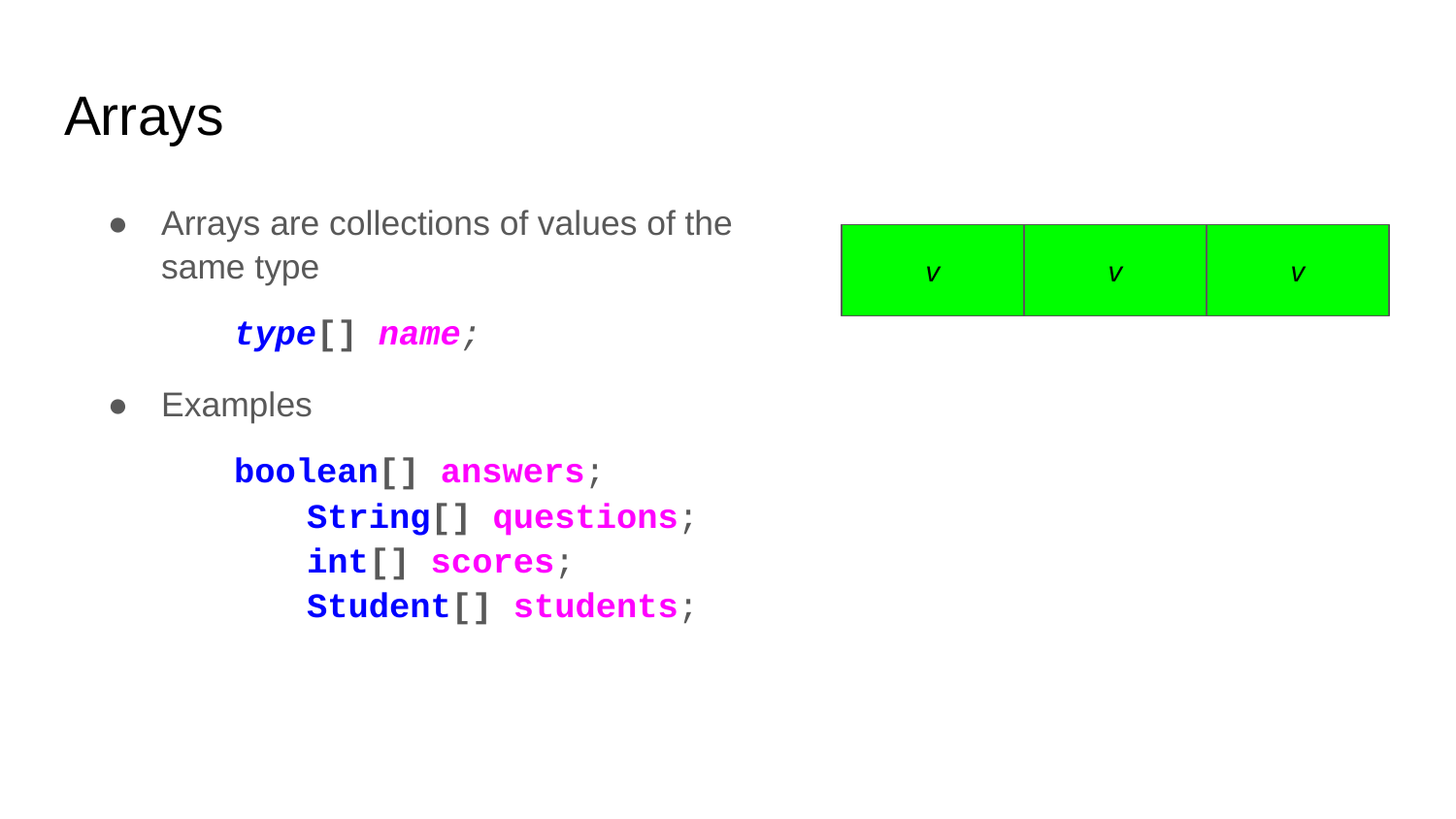

# Arrays
Arrays are collections of values of the
same type
type[] name;
Examples
boolean[] answers;
	String[] questions;
	int[] scores;
	Student[] students;
v
v
v